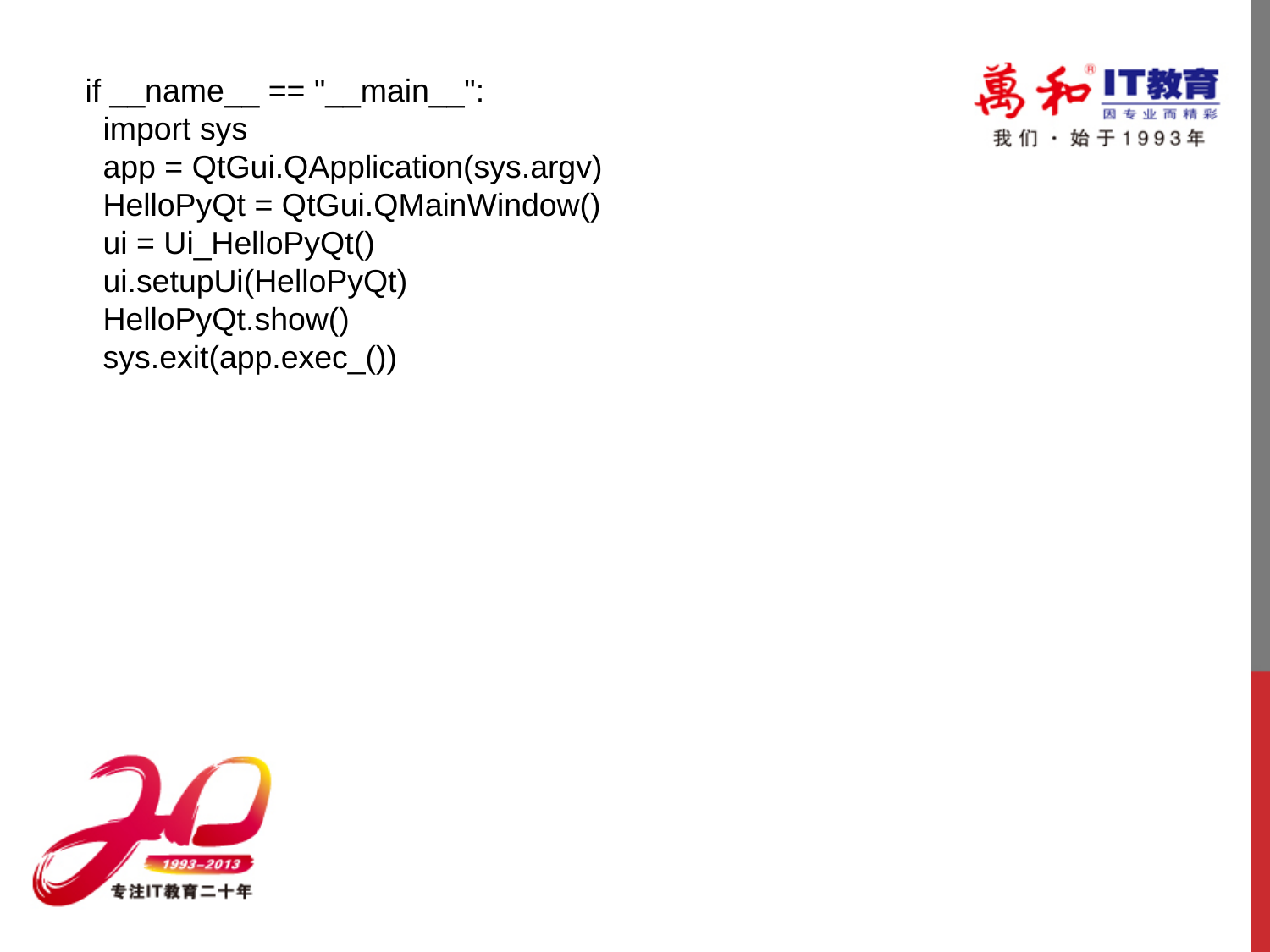

if __name__ == "__main__":
    import sys
    app = QtGui.QApplication(sys.argv)
    HelloPyQt = QtGui.QMainWindow()
    ui = Ui_HelloPyQt()
    ui.setupUi(HelloPyQt)
    HelloPyQt.show()
    sys.exit(app.exec_())